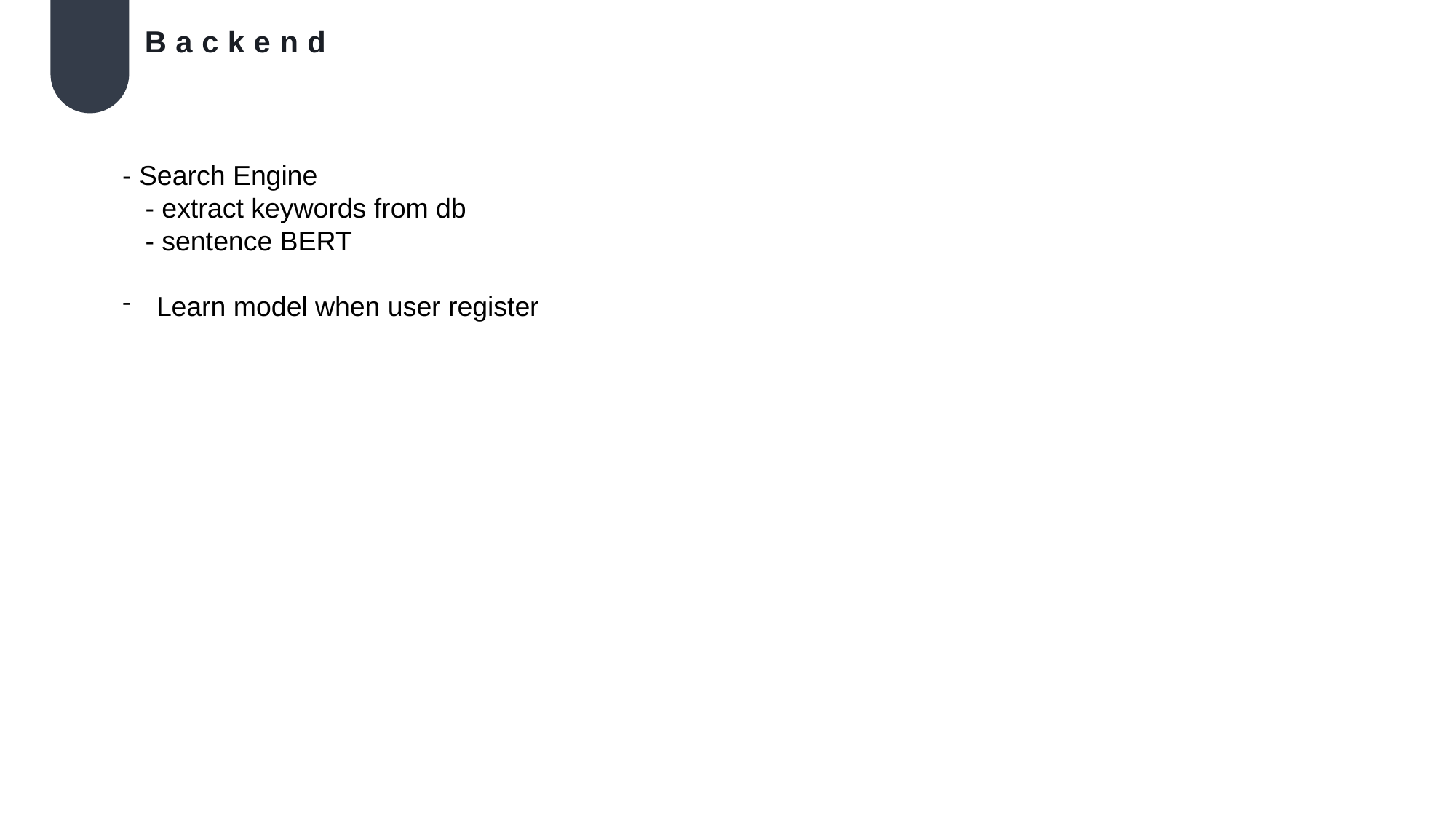

Backend

- Search Engine
   - extract keywords from db
   - sentence BERT

Learn model when user register